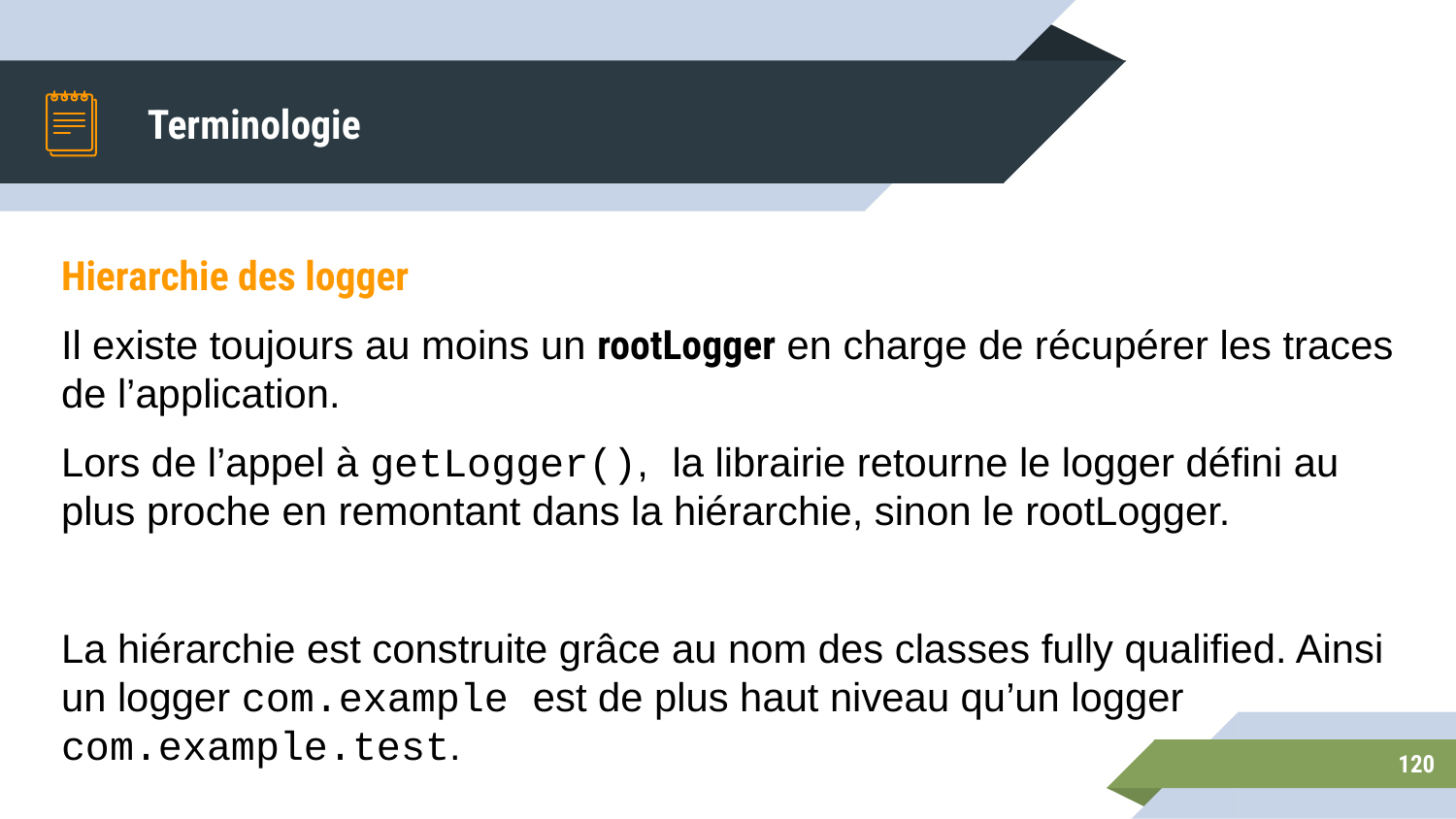

# Terminologie

Hierarchie des logger
Il existe toujours au moins un rootLogger en charge de récupérer les traces de l’application.
Lors de l’appel à getLogger(), la librairie retourne le logger défini au plus proche en remontant dans la hiérarchie, sinon le rootLogger.

La hiérarchie est construite grâce au nom des classes fully qualified. Ainsi un logger com.example est de plus haut niveau qu’un logger com.example.test.

120